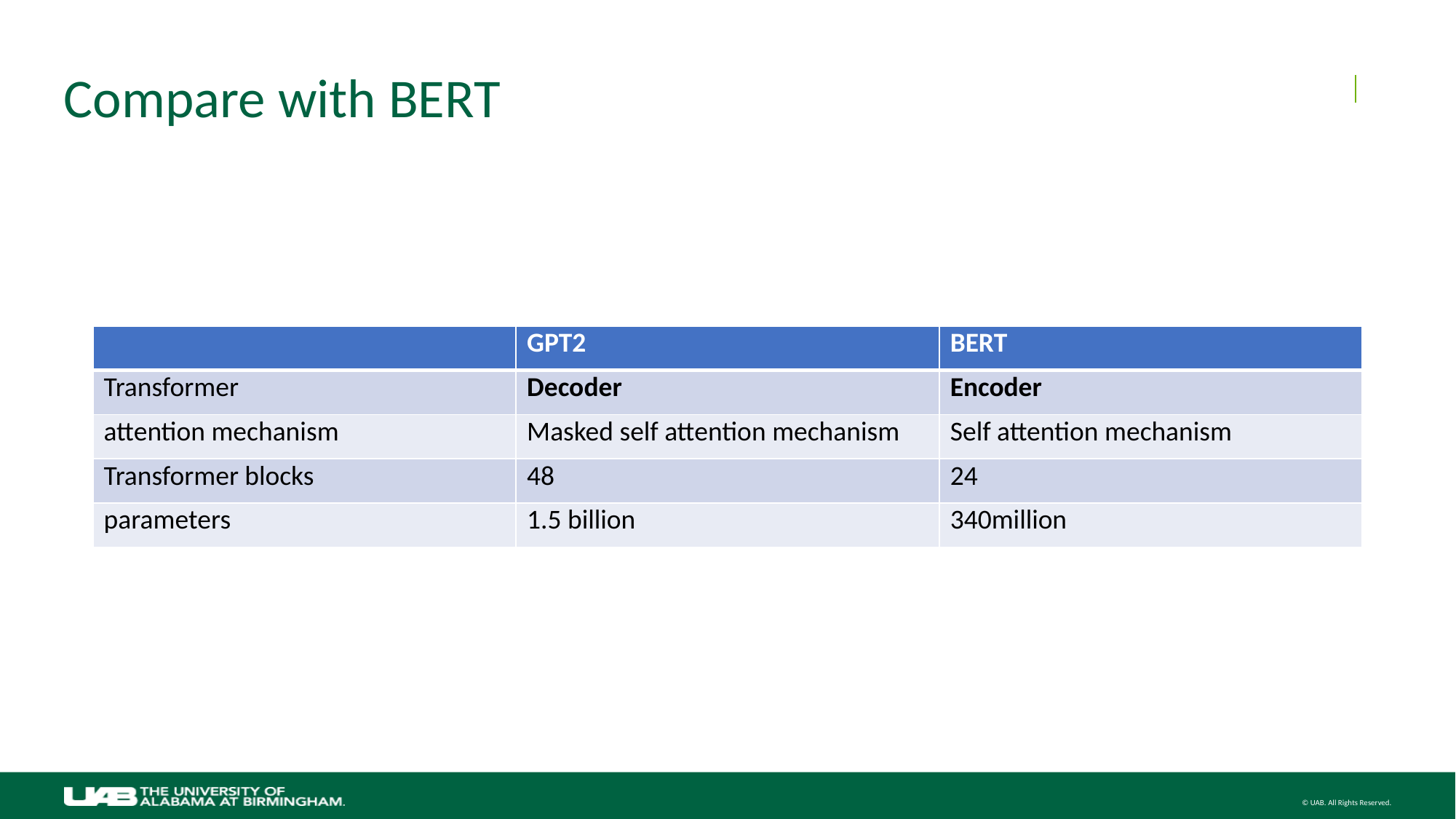

# Compare with BERT
|  | GPT2 | BERT |
| --- | --- | --- |
| Transformer | Decoder | Encoder |
| attention mechanism | Masked self attention mechanism | Self attention mechanism |
| Transformer blocks | 48 | 24 |
| parameters | 1.5 billion | 340million |